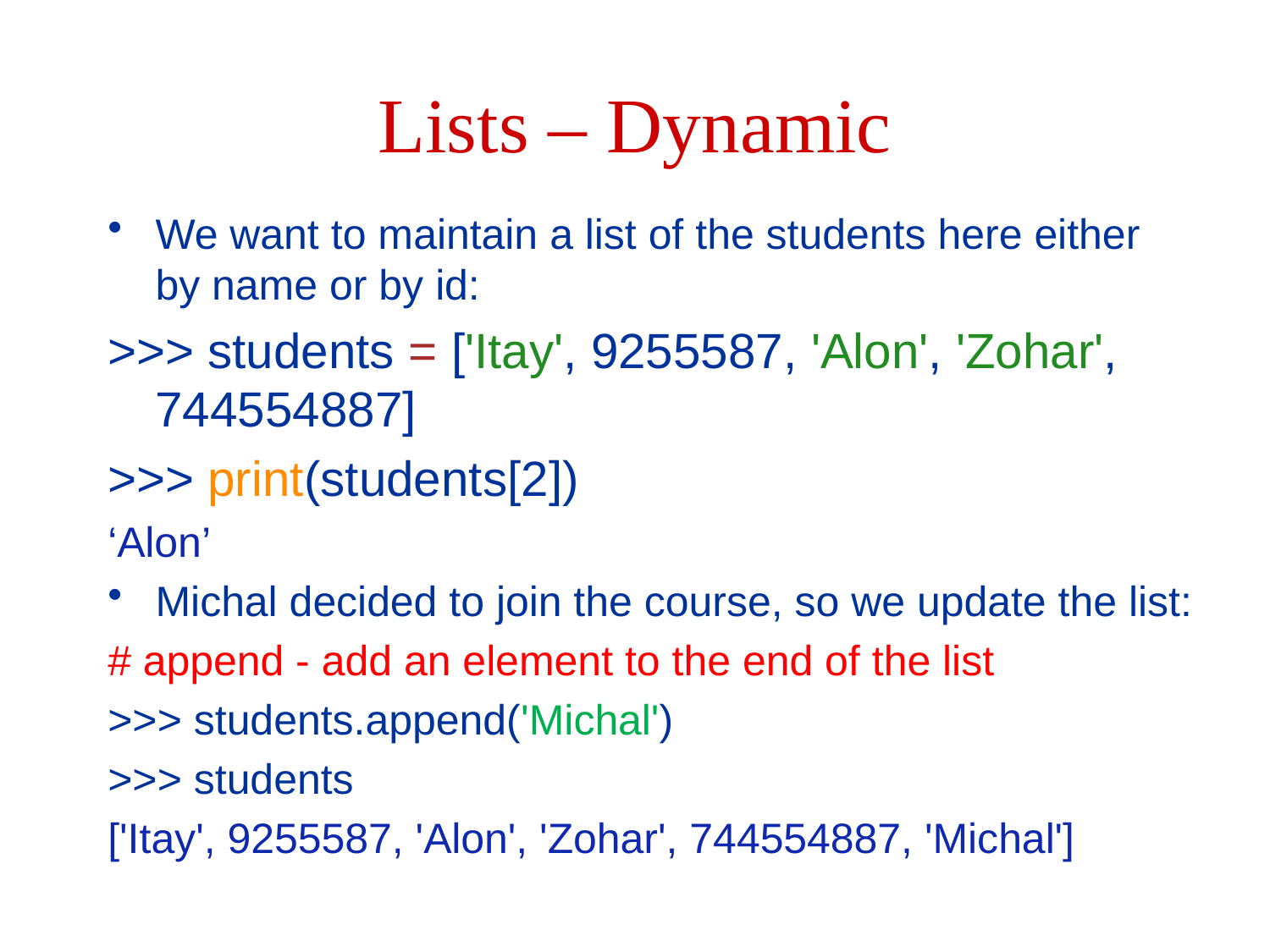

# Lists – Dynamic
We want to maintain a list of the students here either by name or by id:
>>> students = ['Itay', 9255587, 'Alon', 'Zohar', 744554887]
>>> print(students[2])
‘Alon’
Michal decided to join the course, so we update the list:
# append - add an element to the end of the list
>>> students.append('Michal')
>>> students
['Itay', 9255587, 'Alon', 'Zohar', 744554887, 'Michal']